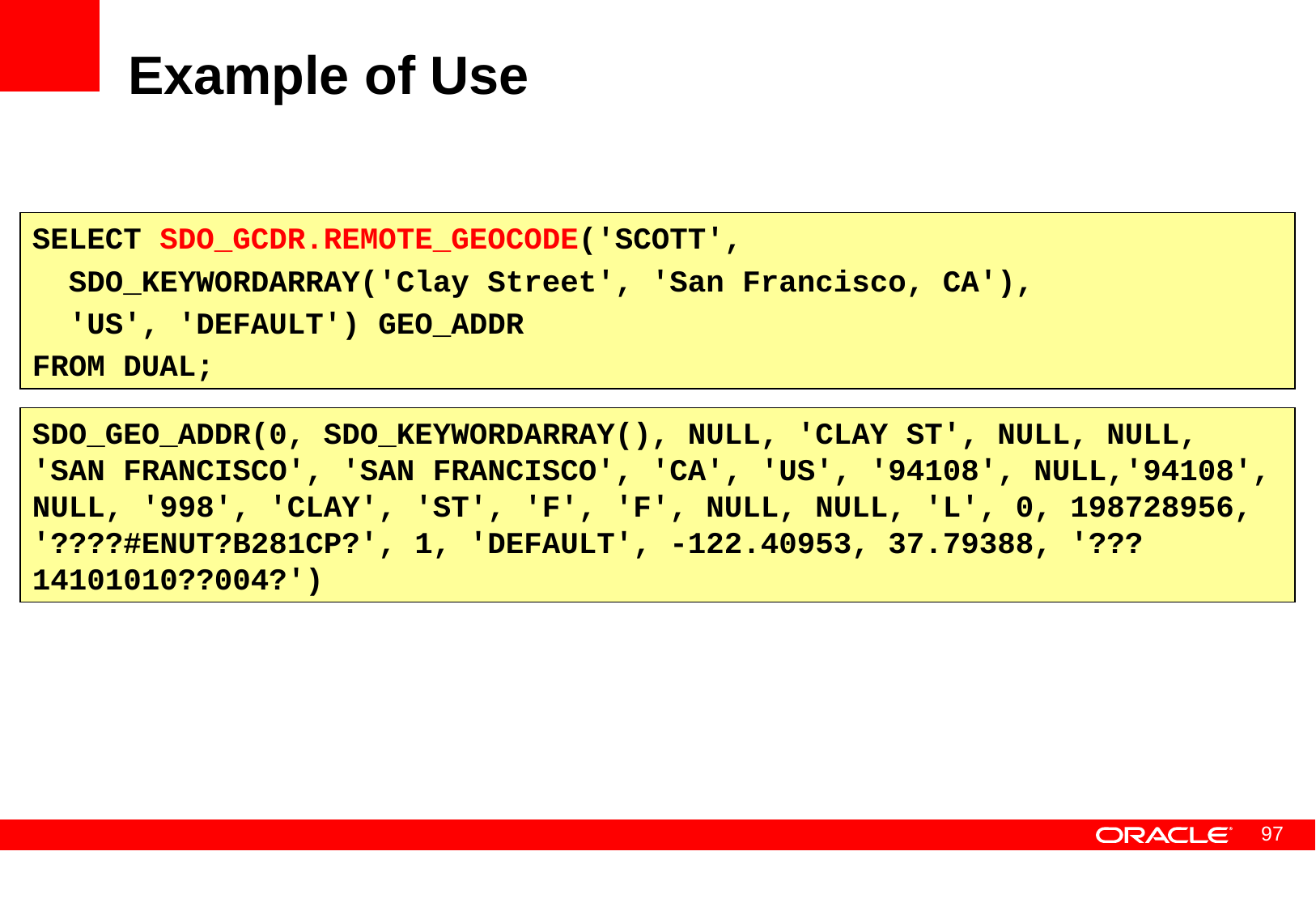

# Example of Use
SELECT SDO_GCDR.REMOTE_GEOCODE('SCOTT',
  SDO_KEYWORDARRAY('Clay Street', 'San Francisco, CA'),
  'US', 'DEFAULT') GEO_ADDR
FROM DUAL;
SDO_GEO_ADDR(0, SDO_KEYWORDARRAY(), NULL, 'CLAY ST', NULL, NULL, 'SAN FRANCISCO', 'SAN FRANCISCO', 'CA', 'US', '94108', NULL,'94108', NULL, '998', 'CLAY', 'ST', 'F', 'F', NULL, NULL, 'L', 0, 198728956, '????#ENUT?B281CP?', 1, 'DEFAULT', -122.40953, 37.79388, '???14101010??004?')